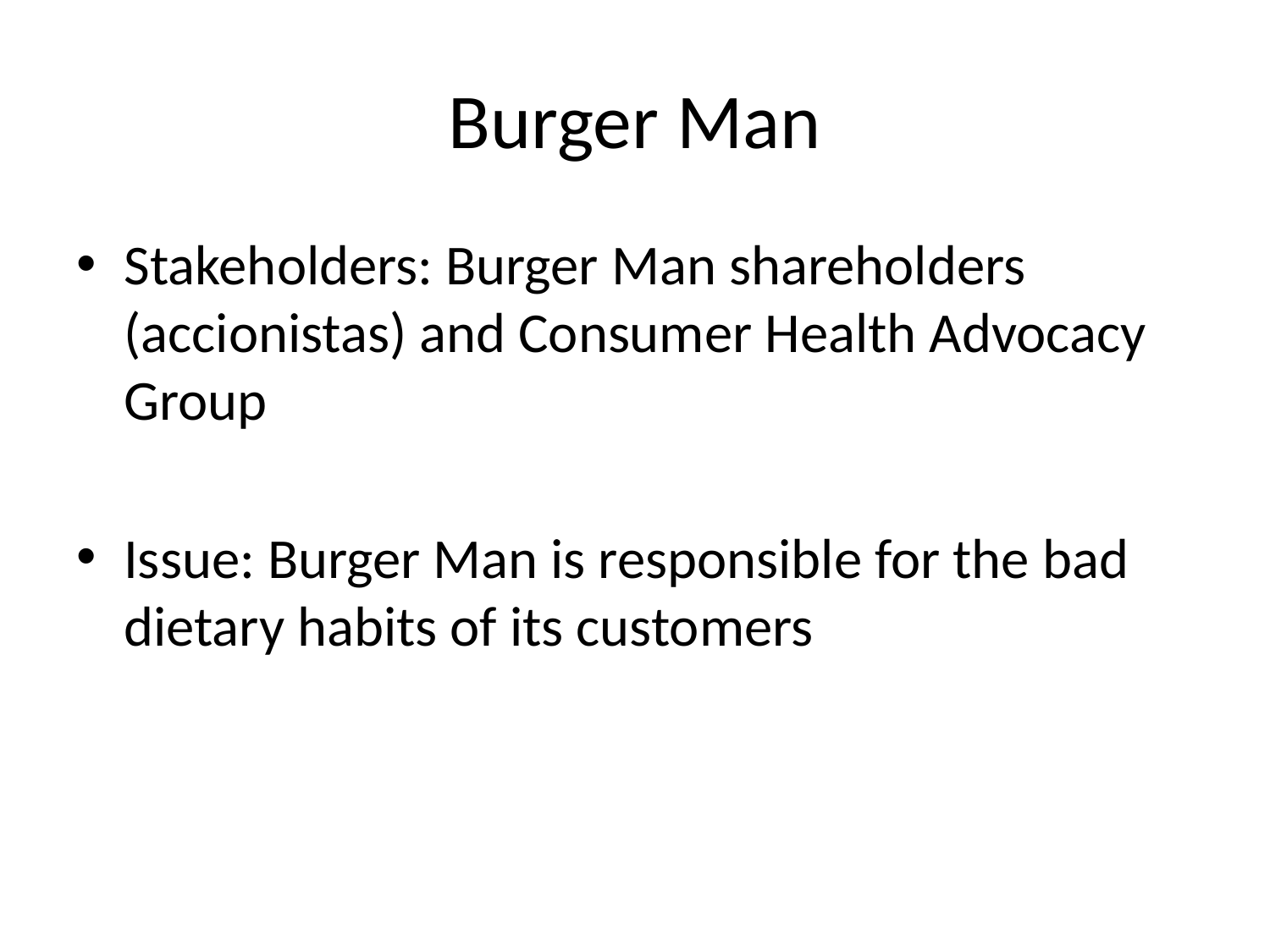

# Burger Man
Stakeholders: Burger Man shareholders (accionistas) and Consumer Health Advocacy Group

Issue: Burger Man is responsible for the bad dietary habits of its customers